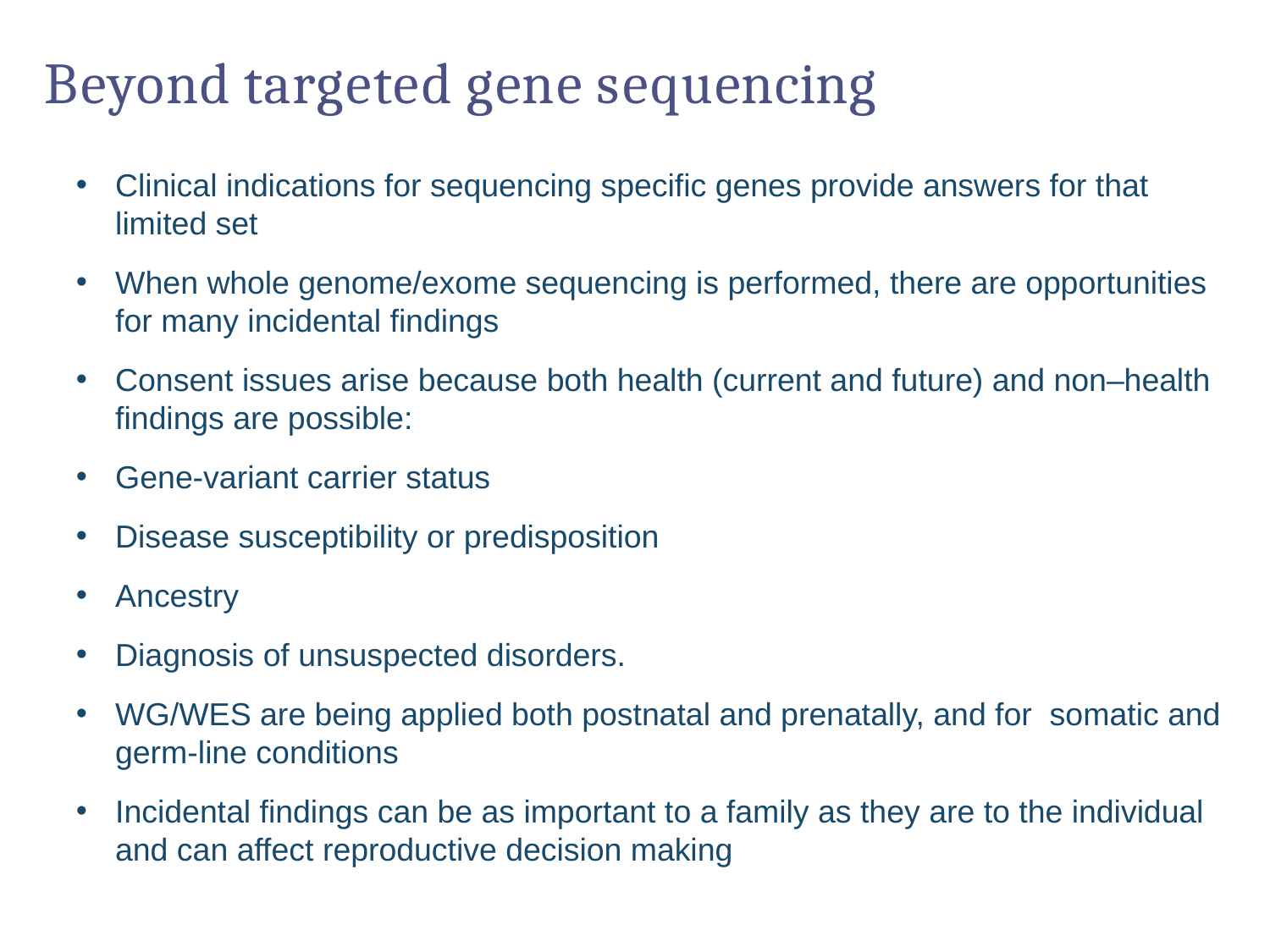

# Beyond targeted gene sequencing
Clinical indications for sequencing specific genes provide answers for that limited set
When whole genome/exome sequencing is performed, there are opportunities for many incidental findings
Consent issues arise because both health (current and future) and non–health findings are possible:
Gene-variant carrier status
Disease susceptibility or predisposition
Ancestry
Diagnosis of unsuspected disorders.
WG/WES are being applied both postnatal and prenatally, and for  somatic and germ-line conditions
Incidental findings can be as important to a family as they are to the individual and can affect reproductive decision making